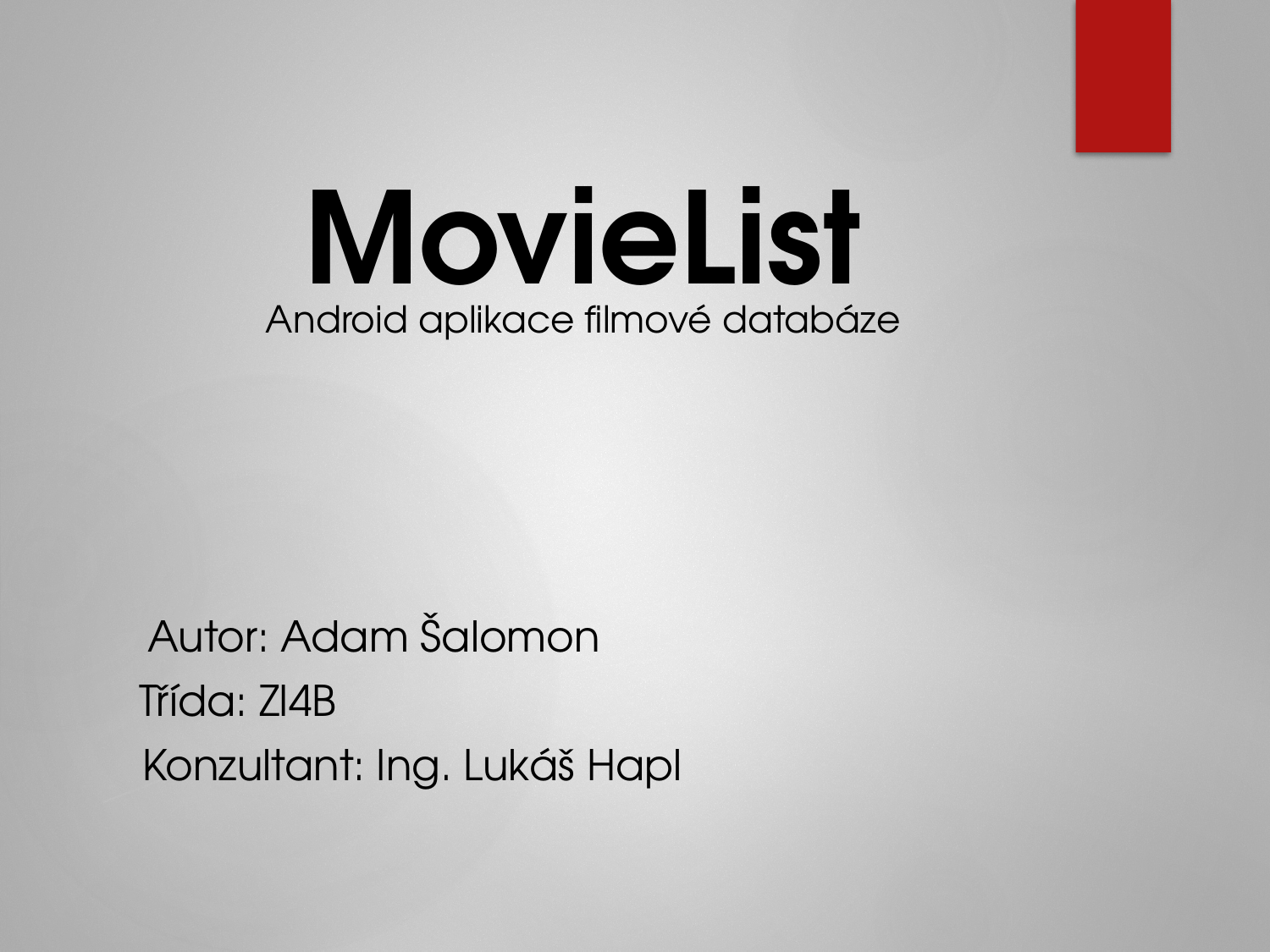

# MovieList
Android aplikace filmové databáze
Autor: Adam Šalomon
Třída: ZI4B
Konzultant: Ing. Lukáš Hapl